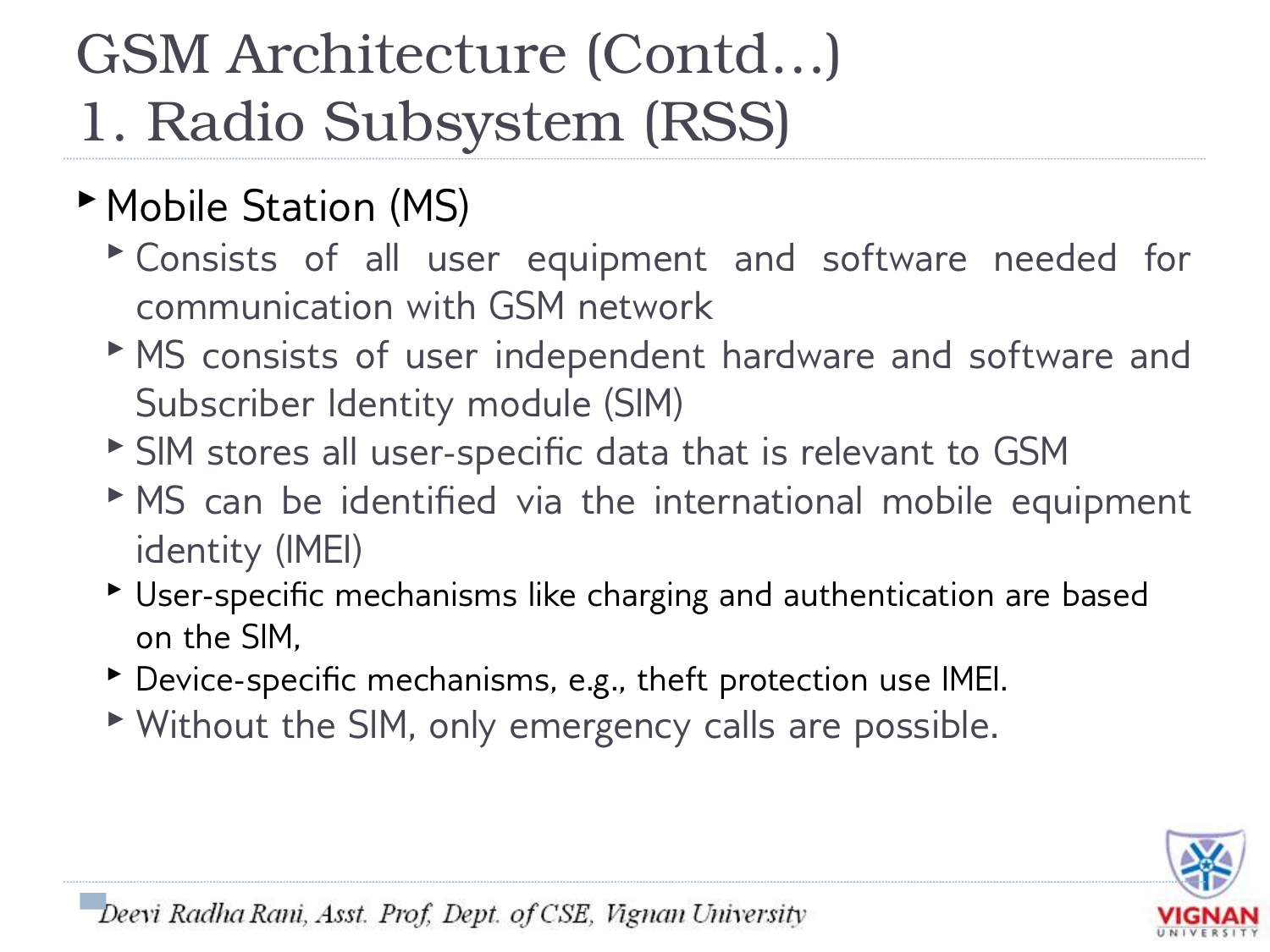

GSM Architecture (Contd…)
1. Radio Subsystem (RSS)
Mobile Station (MS)
Consists of all user equipment and software needed for communication with GSM network
MS consists of user independent hardware and software and Subscriber Identity module (SIM)
SIM stores all user-specific data that is relevant to GSM
MS can be identified via the international mobile equipment identity (IMEI)
User-specific mechanisms like charging and authentication are based on the SIM,
Device-specific mechanisms, e.g., theft protection use IMEI.
Without the SIM, only emergency calls are possible.